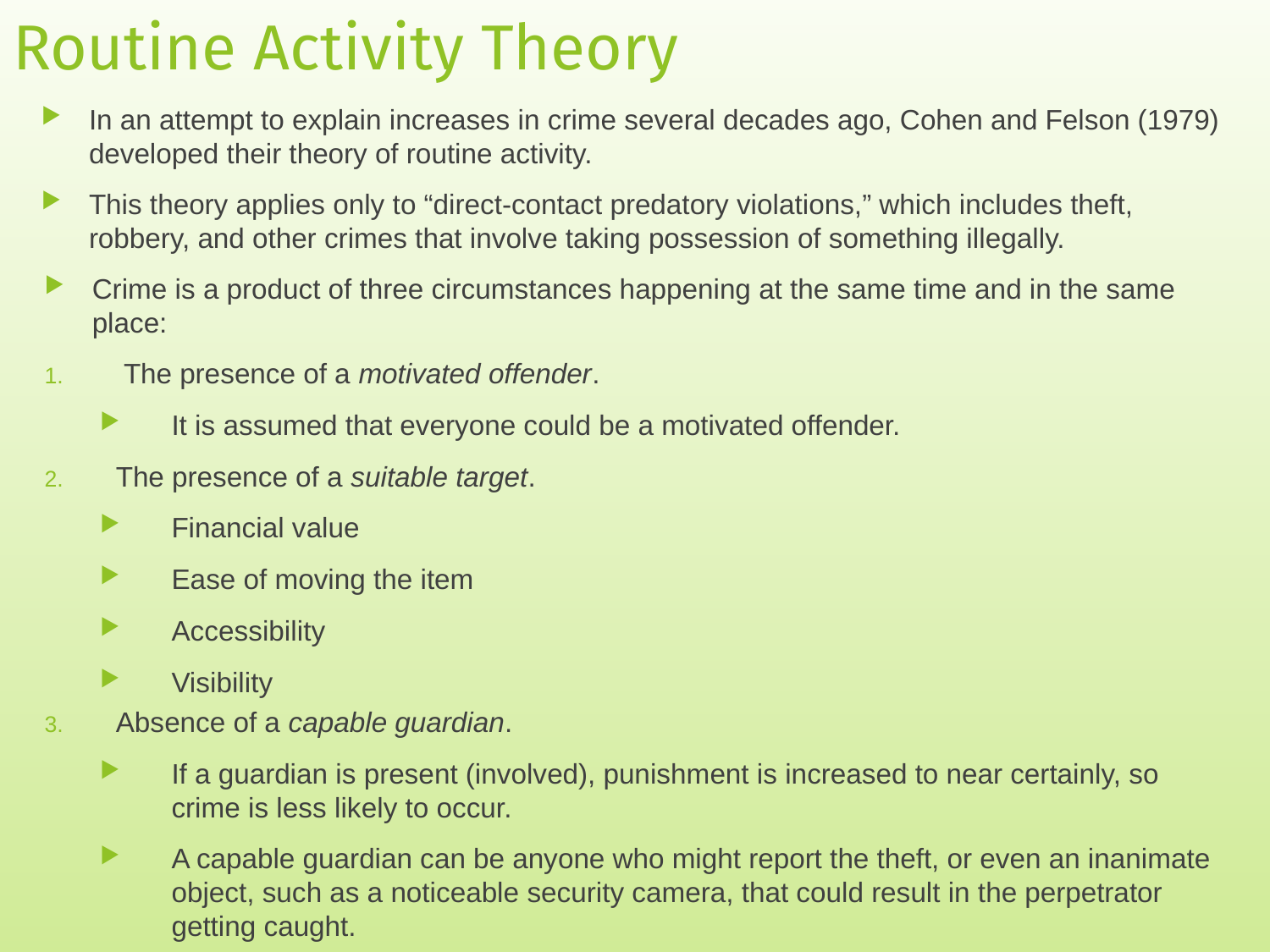

# Routine Activity Theory
In an attempt to explain increases in crime several decades ago, Cohen and Felson (1979) developed their theory of routine activity.
This theory applies only to “direct-contact predatory violations,” which includes theft, robbery, and other crimes that involve taking possession of something illegally.

Crime is a product of three circumstances happening at the same time and in the same place:
 The presence of a motivated offender.
It is assumed that everyone could be a motivated offender.
The presence of a suitable target.
Financial value
Ease of moving the item
Accessibility
Visibility
Absence of a capable guardian.
If a guardian is present (involved), punishment is increased to near certainly, so crime is less likely to occur.
A capable guardian can be anyone who might report the theft, or even an inanimate object, such as a noticeable security camera, that could result in the perpetrator getting caught.
5